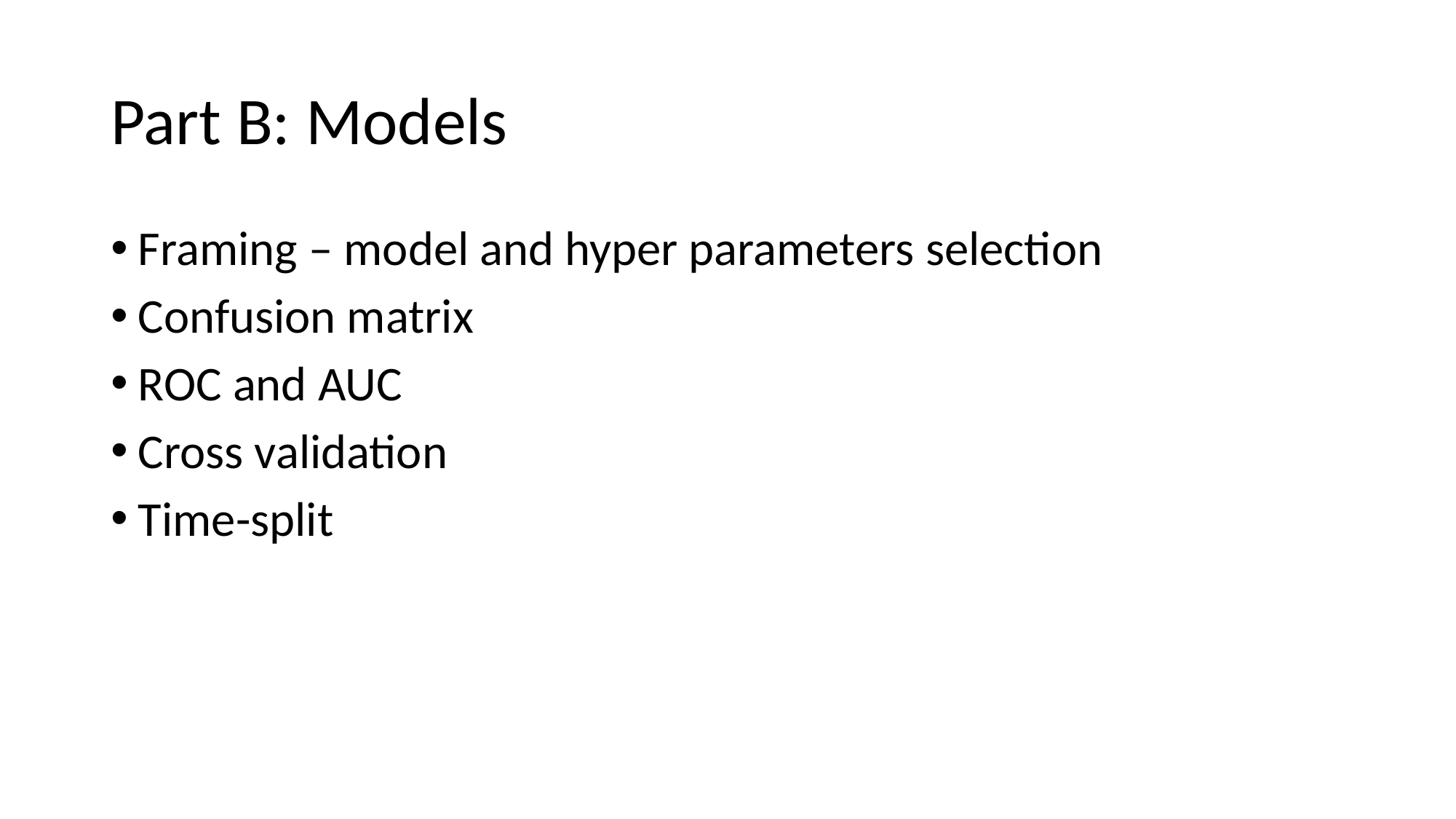

# Part B: Models
Framing – model and hyper parameters selection
Confusion matrix
ROC and AUC
Cross validation
Time-split